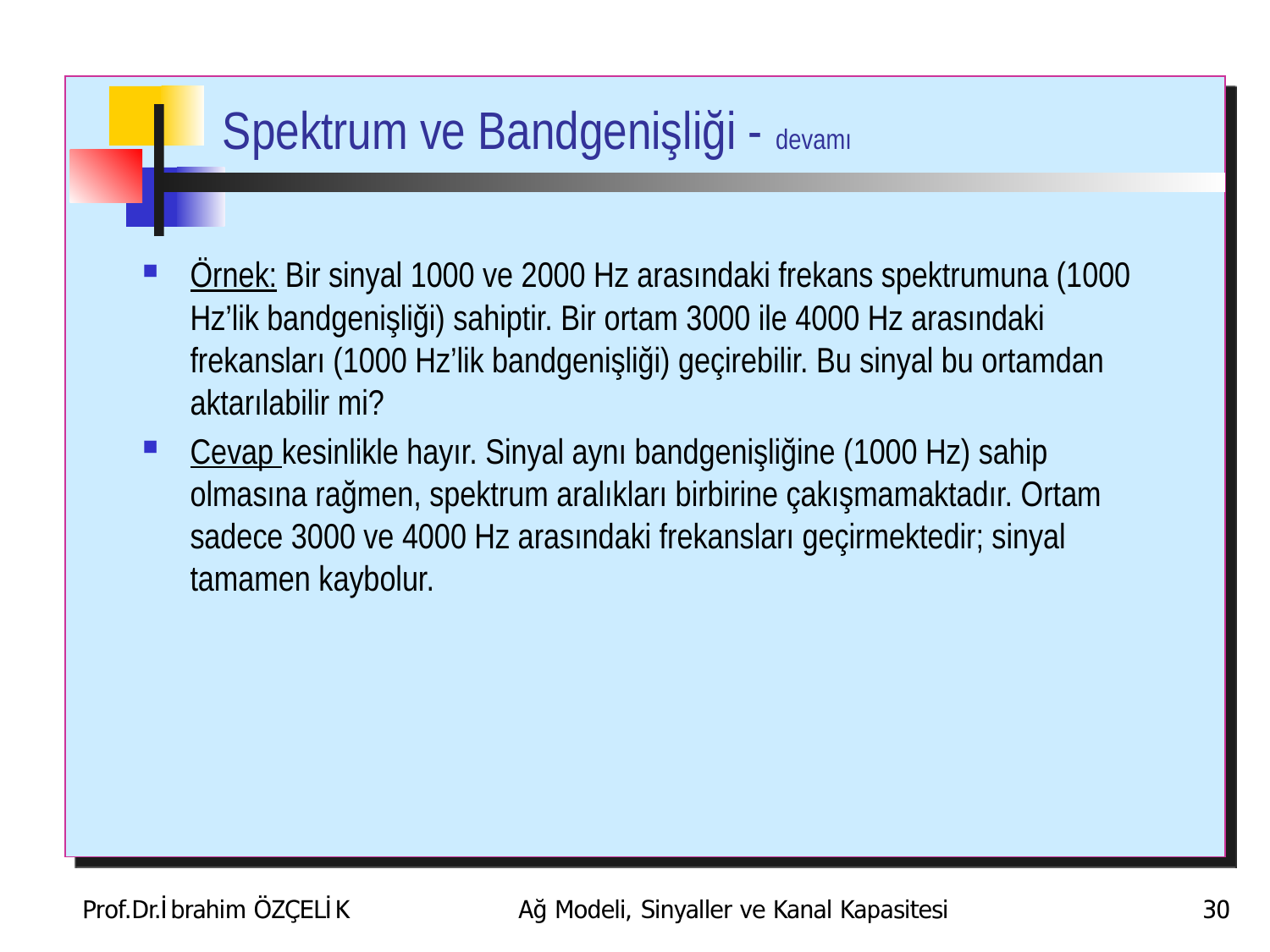

# Spektrum ve Bandgenişliği - devamı
Örnek: Bir sinyal 1000 ve 2000 Hz arasındaki frekans spektrumuna (1000 Hz’lik bandgenişliği) sahiptir. Bir ortam 3000 ile 4000 Hz arasındaki frekansları (1000 Hz’lik bandgenişliği) geçirebilir. Bu sinyal bu ortamdan aktarılabilir mi?
Cevap kesinlikle hayır. Sinyal aynı bandgenişliğine (1000 Hz) sahip olmasına rağmen, spektrum aralıkları birbirine çakışmamaktadır. Ortam sadece 3000 ve 4000 Hz arasındaki frekansları geçirmektedir; sinyal tamamen kaybolur.
Prof.Dr.İbrahim ÖZÇELİK
Ağ Modeli, Sinyaller ve Kanal Kapasitesi
30